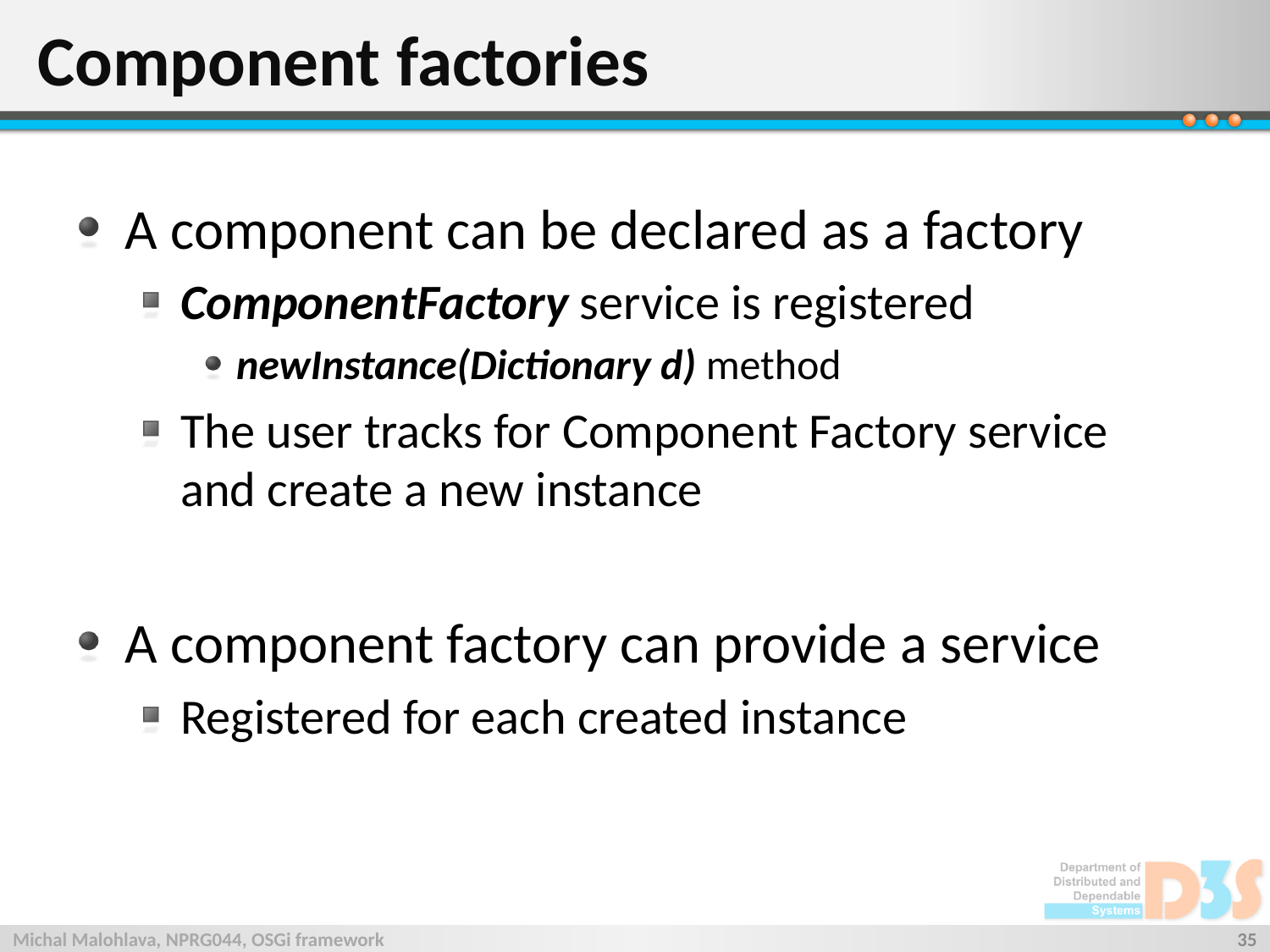

# Component factories
A component can be declared as a factory
ComponentFactory service is registered
newInstance(Dictionary d) method
The user tracks for Component Factory service and create a new instance

A component factory can provide a service
Registered for each created instance

Michal Malohlava, NPRG044, OSGi framework
35